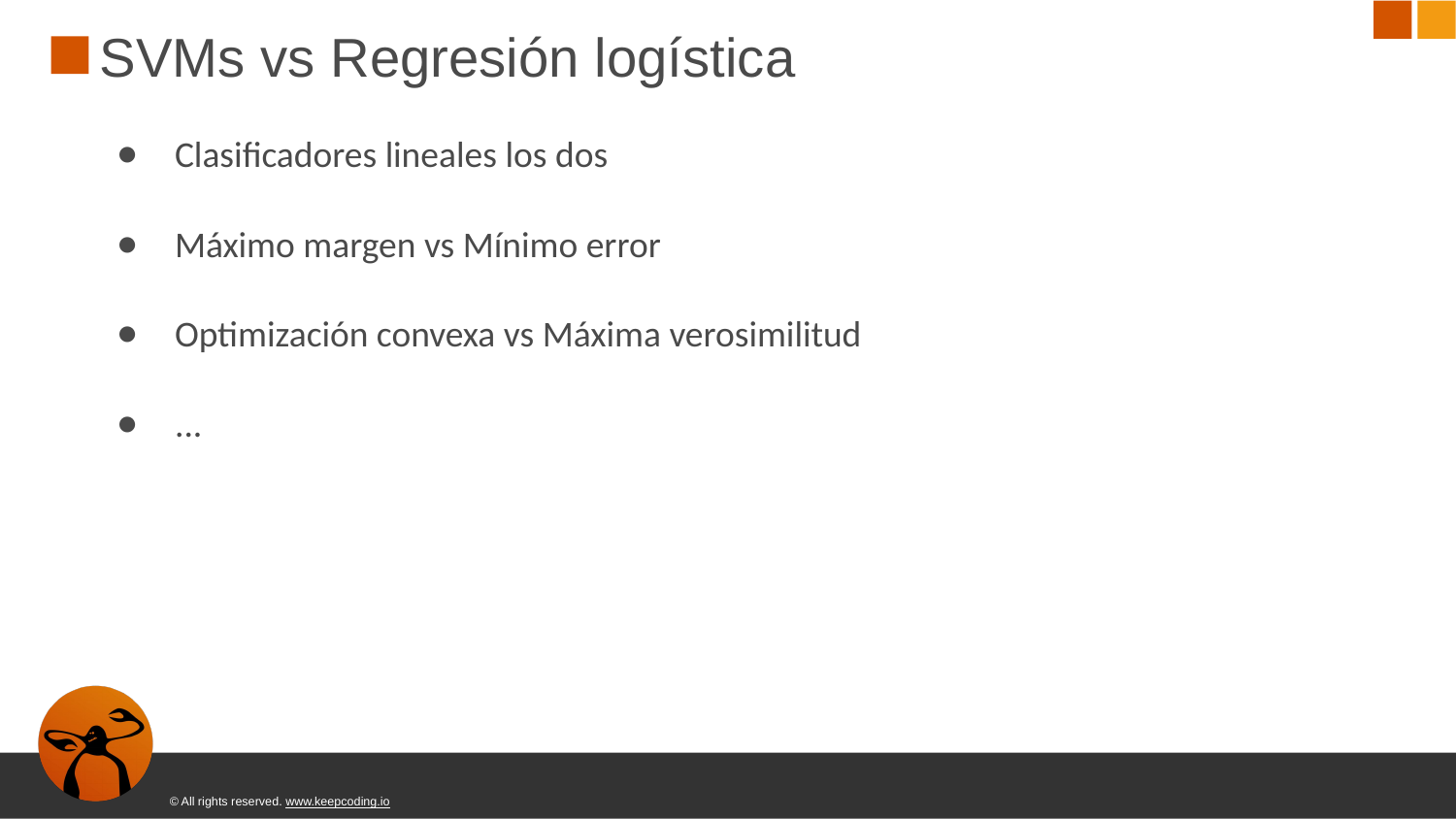

# SVMs vs Regresión logística
Clasiﬁcadores lineales los dos

Máximo margen vs Mínimo error

Optimización convexa vs Máxima verosimilitud

...
© All rights reserved. www.keepcoding.io